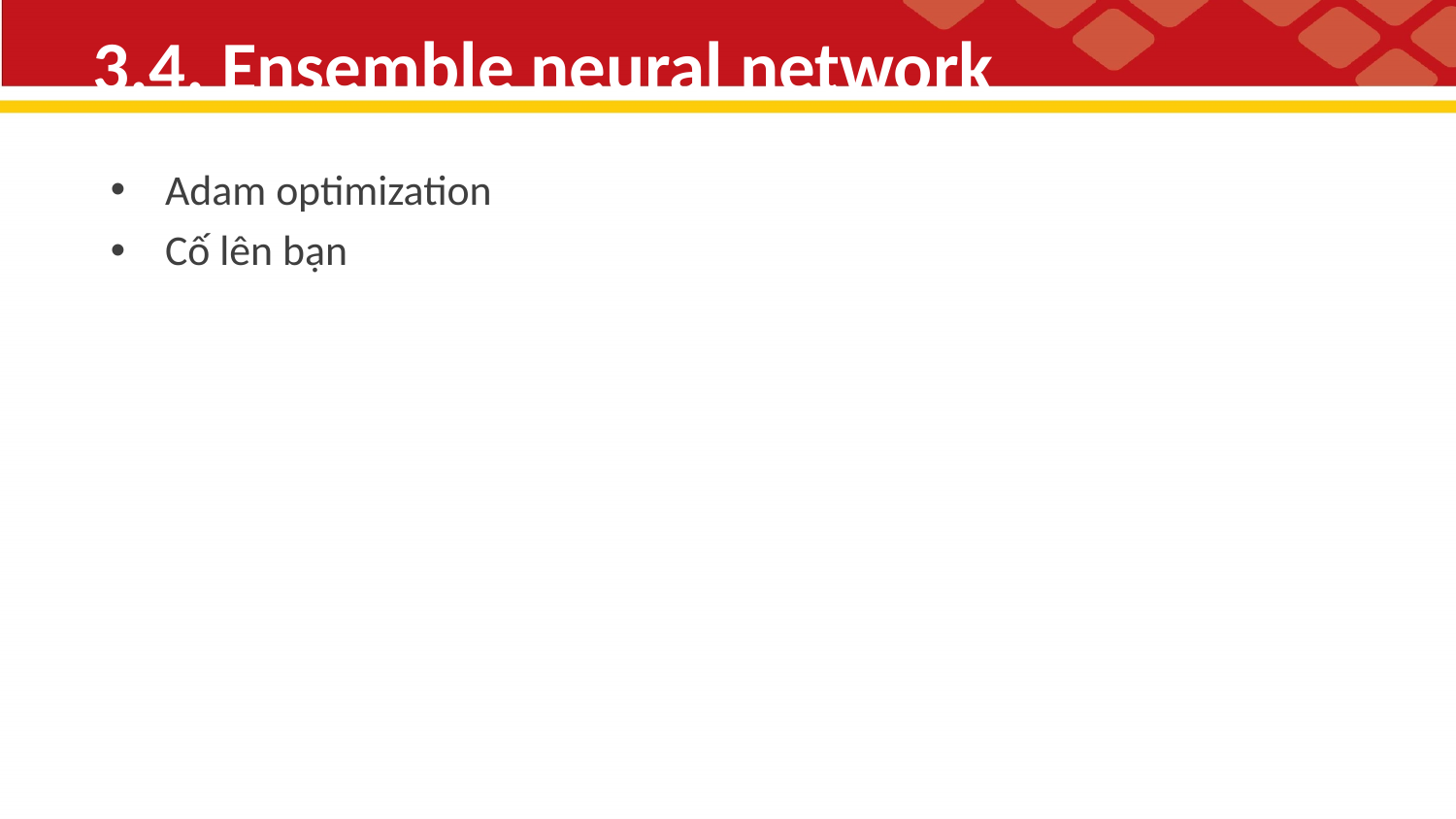

# 3.4. Ensemble neural network
Adam optimization
Cố lên bạn